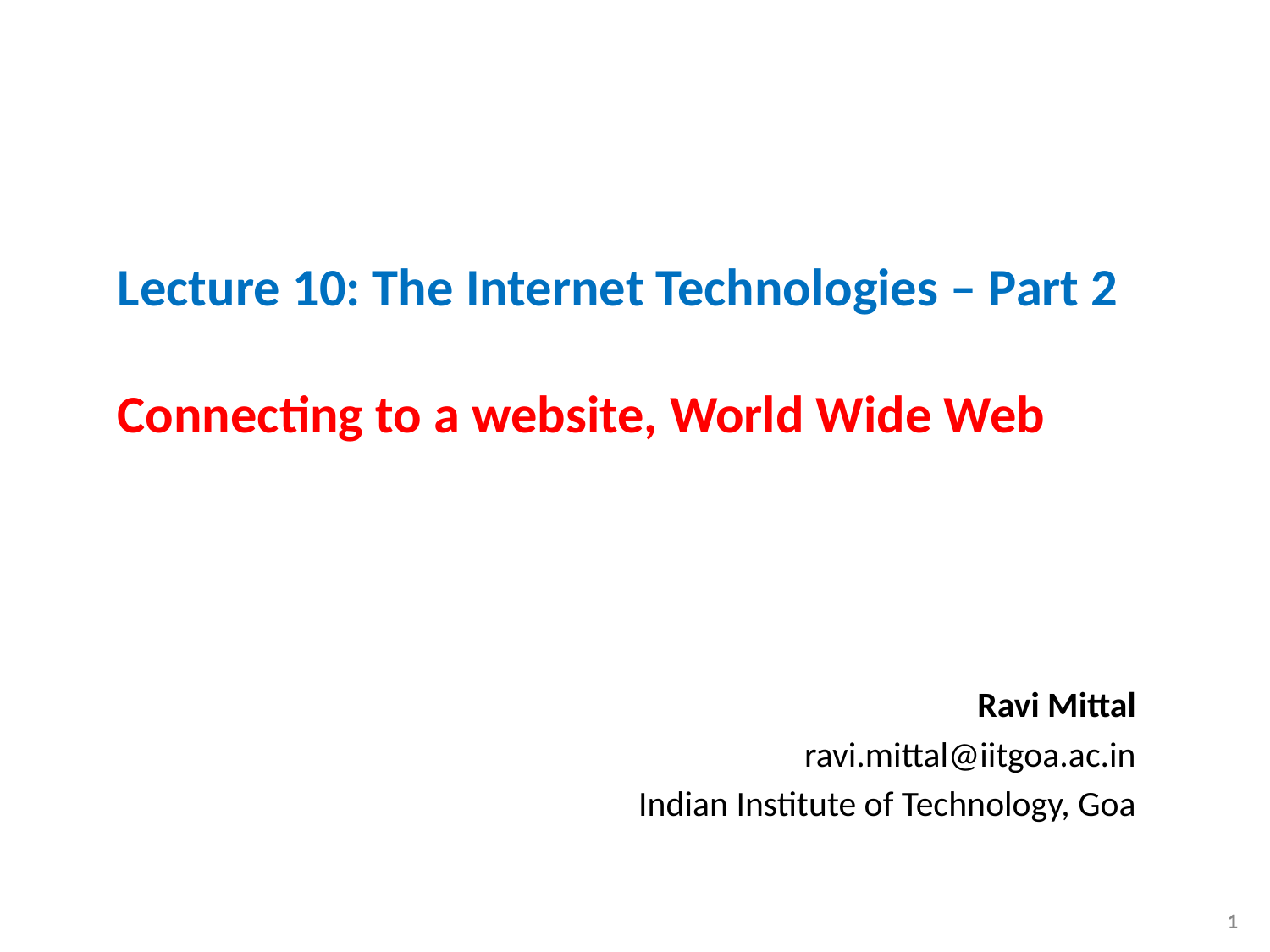

# Lecture 10: The Internet Technologies – Part 2 Connecting to a website, World Wide Web
Ravi Mittal
ravi.mittal@iitgoa.ac.in
Indian Institute of Technology, Goa